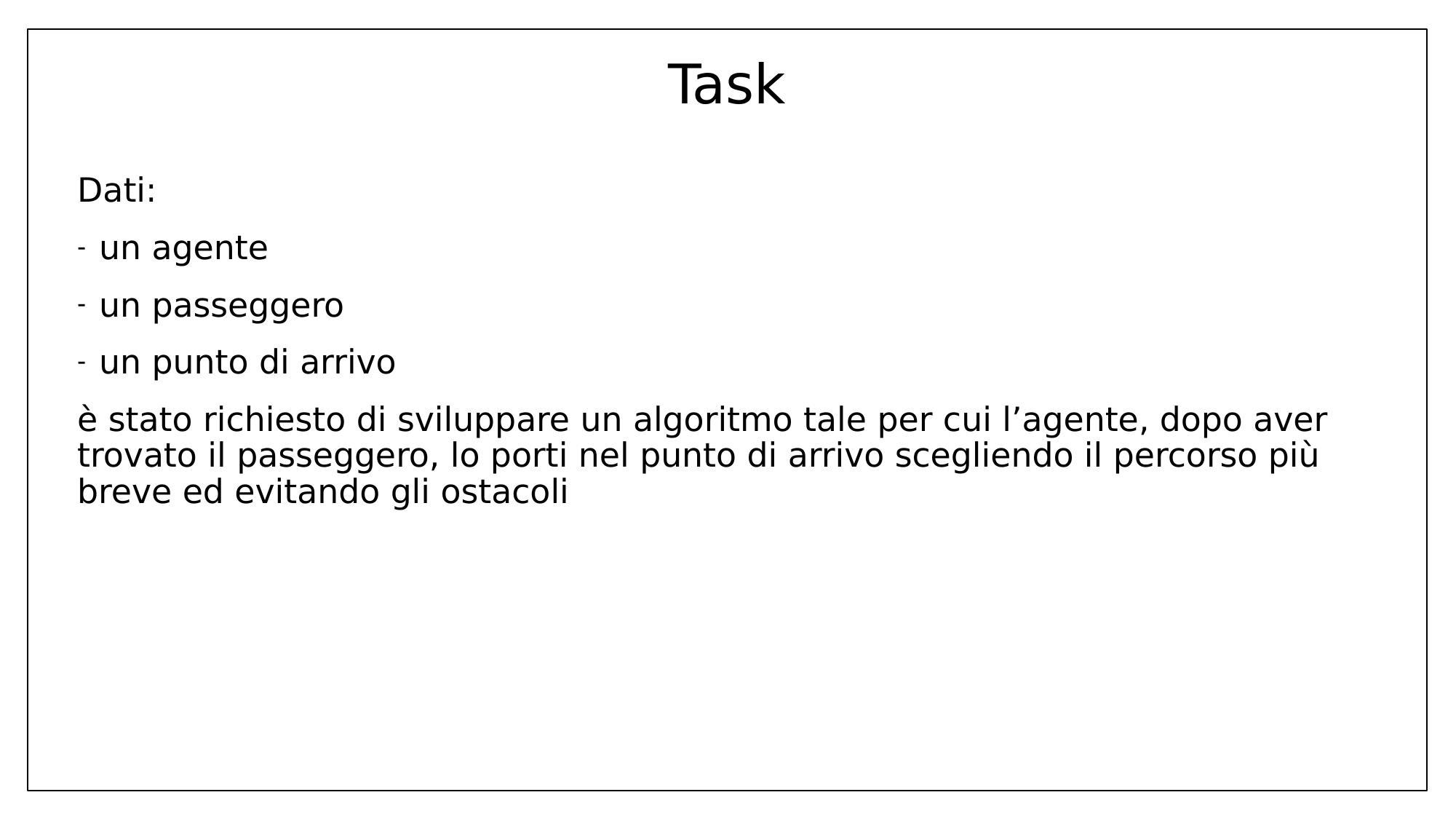

# Task
Dati:
un agente
un passeggero
un punto di arrivo
è stato richiesto di sviluppare un algoritmo tale per cui l’agente, dopo aver trovato il passeggero, lo porti nel punto di arrivo scegliendo il percorso più breve ed evitando gli ostacoli